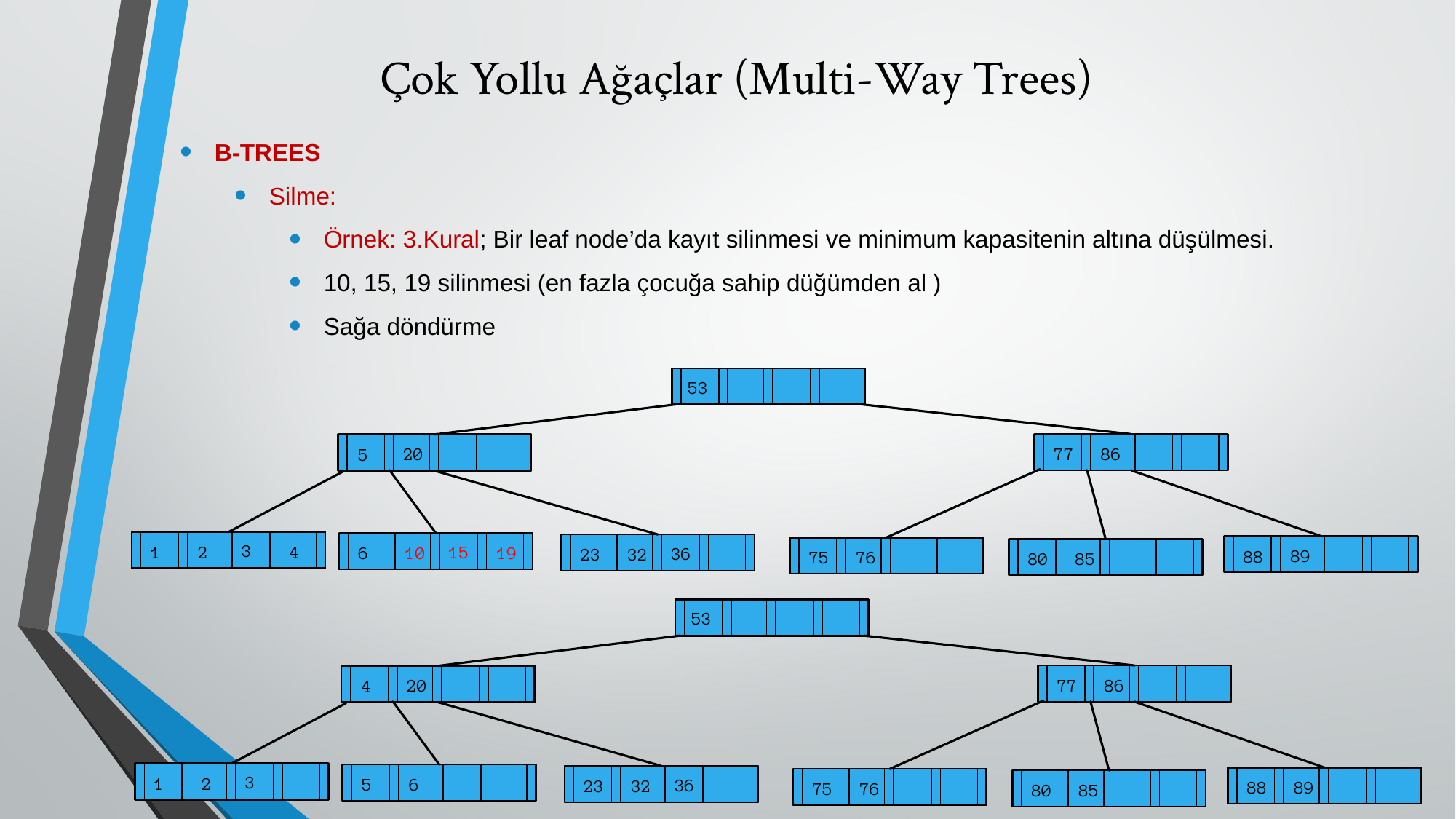

# Çok Yollu Ağaçlar (Multi-Way Trees)
B-TREES
Silme:
Örnek: 3.Kural; Bir leaf node’da kayıt silinmesi ve minimum kapasitenin altına düşülmesi.
10, 15, 19 silinmesi (en fazla çocuğa sahip düğümden al )
Sağa döndürme

53

86

77

20

5

3
2
4
1

15
10
19
6

36
32

23

89

88

76

75

85

80

53

86

77

20

4

3
2

1

6

5

36
32

23

89

88

76

75

85

80